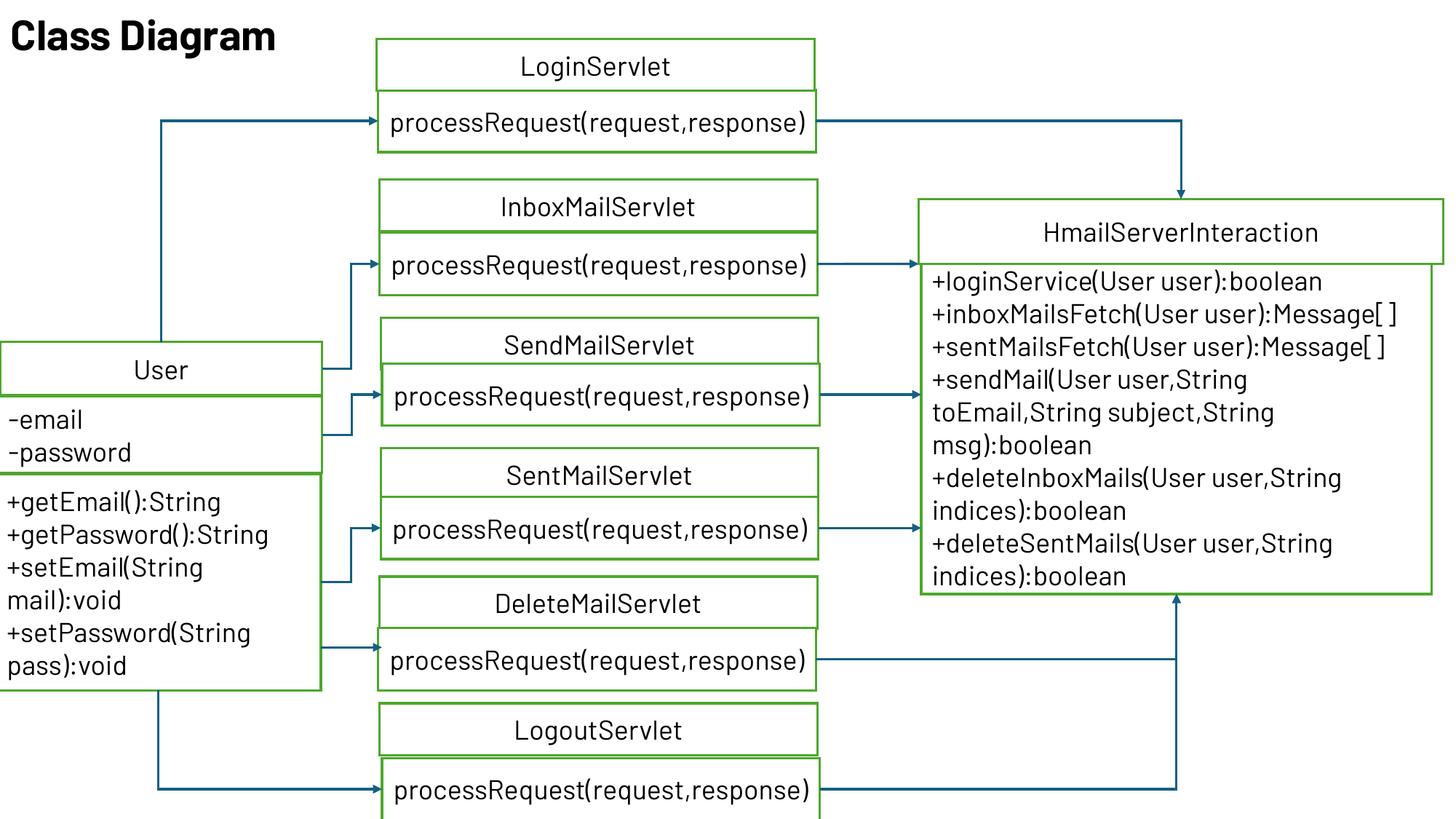

Class Diagram
LoginServlet
processRequest(request,response)
InboxMailServlet
HmailServerInteraction
processRequest(request,response)
+loginService(User user):boolean
+inboxMailsFetch(User user):Message[]
+sentMailsFetch(User user):Message[]
+sendMail(User user,String toEmail,String subject,String msg):boolean
+deleteInboxMails(User user,String indices):boolean
+deleteSentMails(User user,String indices):boolean
SendMailServlet
User
processRequest(request,response)
-email
-password
SentMailServlet
+getEmail():String
+getPassword():String
+setEmail(String mail):void
+setPassword(String pass):void
processRequest(request,response)
DeleteMailServlet
processRequest(request,response)
LogoutServlet
processRequest(request,response)